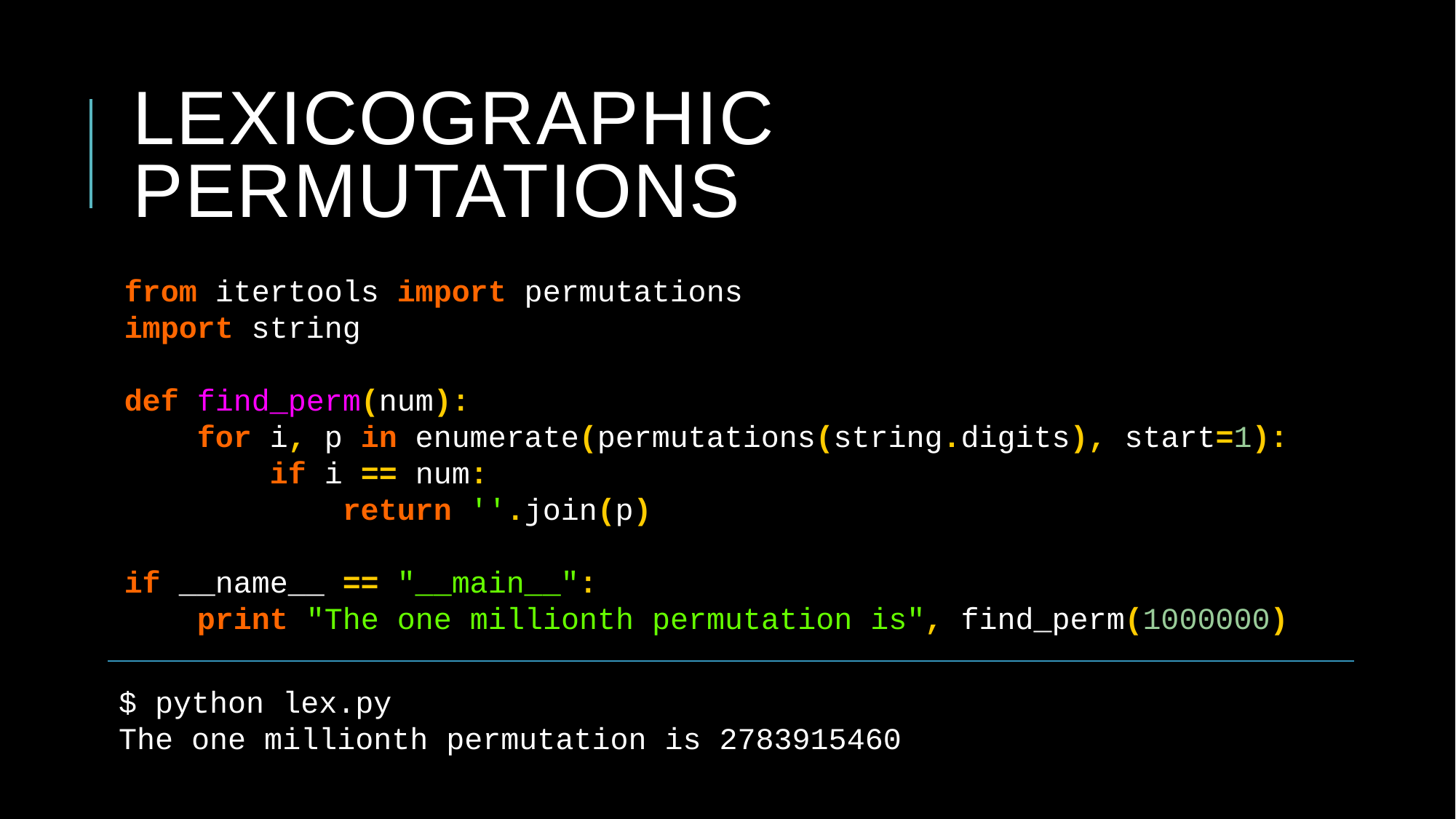

# Lexicographic permutations
from itertools import permutations
import string
def find_perm(num):
    for i, p in enumerate(permutations(string.digits), start=1):
        if i == num:
            return ''.join(p)
if __name__ == "__main__":
    print "The one millionth permutation is", find_perm(1000000)
$ python lex.py
The one millionth permutation is 2783915460